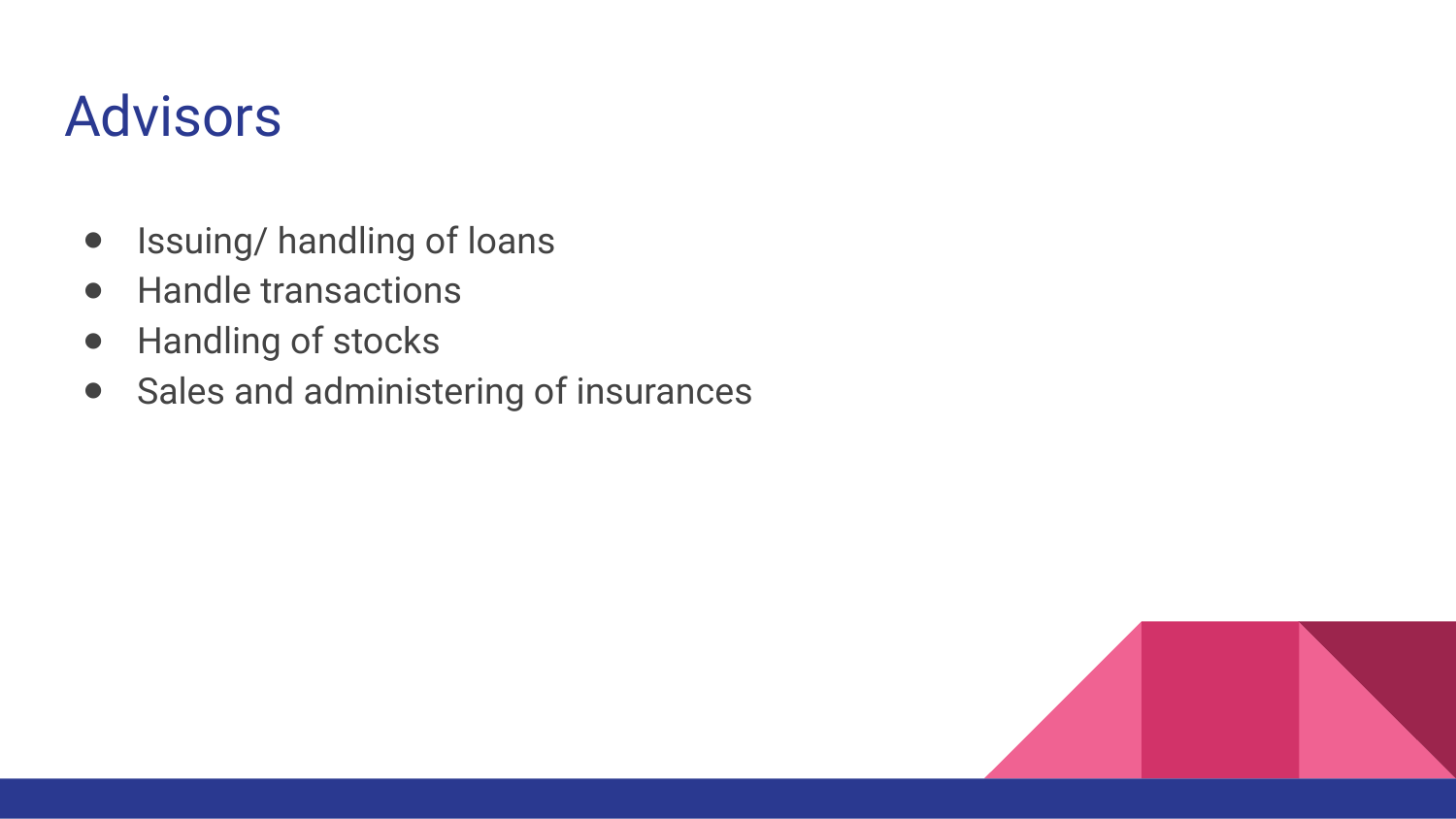

# Advisors
Issuing/ handling of loans
Handle transactions
Handling of stocks
Sales and administering of insurances